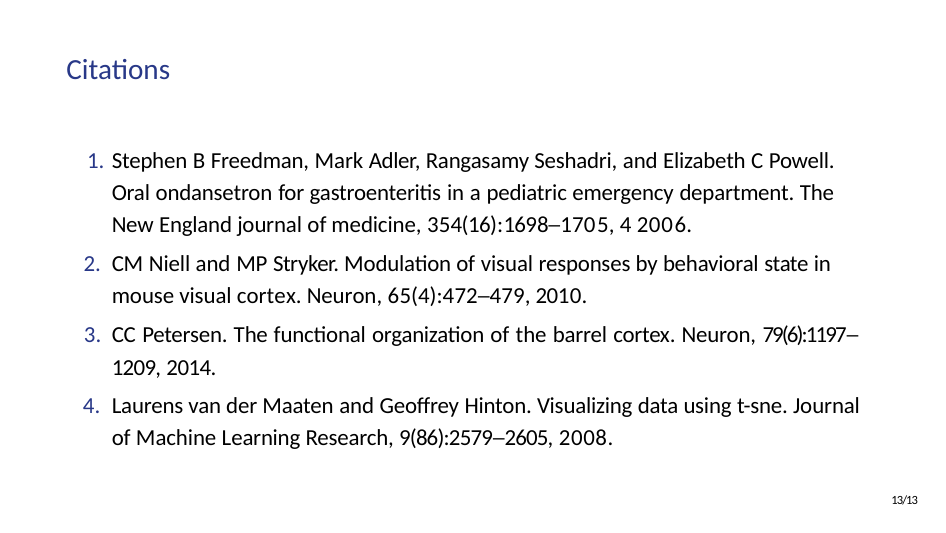

# Citations
Stephen B Freedman, Mark Adler, Rangasamy Seshadri, and Elizabeth C Powell.  Oral ondansetron for gastroenteritis in a pediatric emergency department. The  New England journal of medicine, 354(16):1698–1705, 4 2006.
CM Niell and MP Stryker. Modulation of visual responses by behavioral state in  mouse visual cortex. Neuron, 65(4):472–479, 2010.
CC Petersen. The functional organization of the barrel cortex. Neuron, 79(6):1197–  1209, 2014.
Laurens van der Maaten and Geoffrey Hinton. Visualizing data using t-sne. Journal  of Machine Learning Research, 9(86):2579–2605, 2008.
13/13